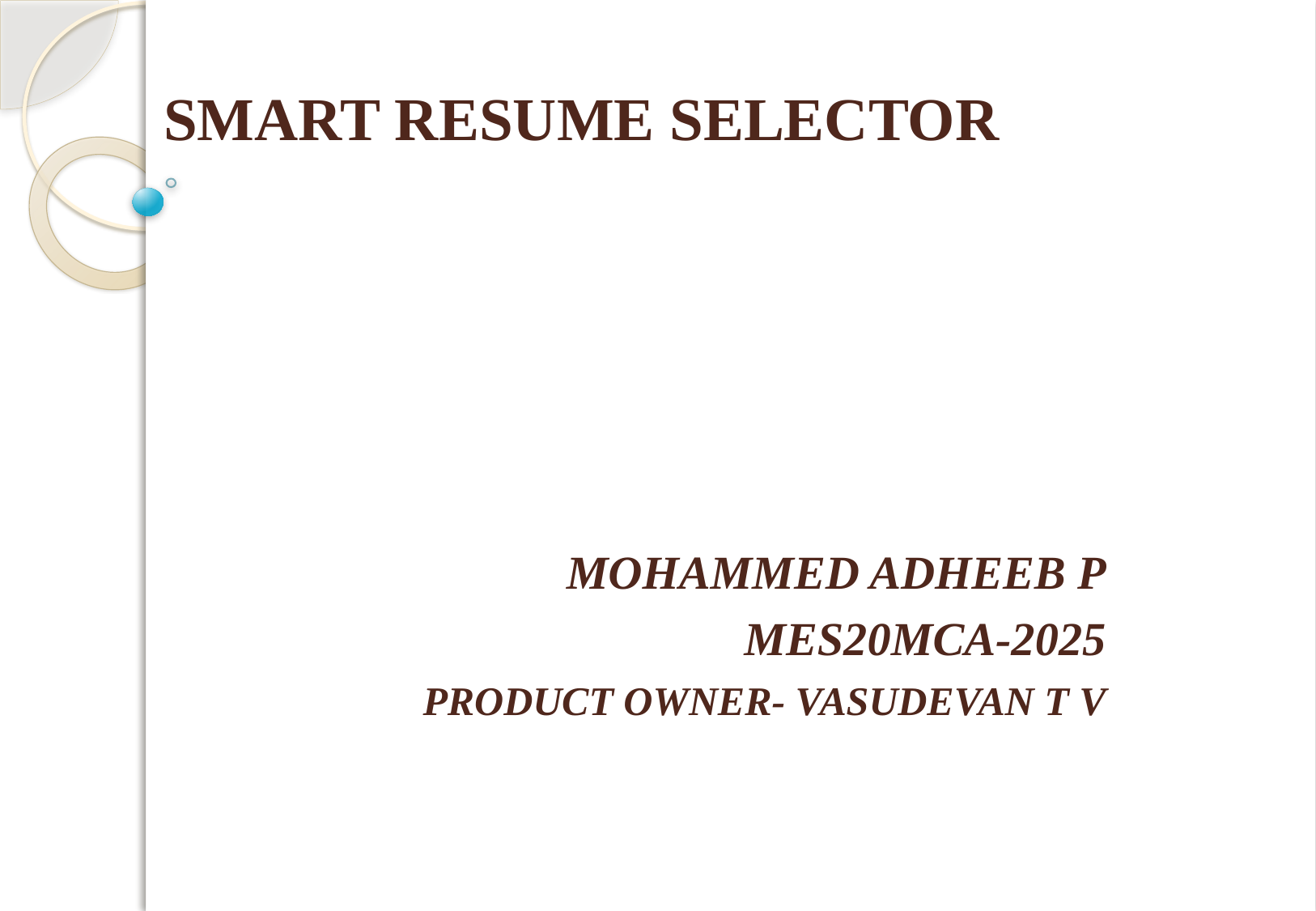

# SMART RESUME SELECTOR
MOHAMMED ADHEEB P
MES20MCA-2025
PRODUCT OWNER- VASUDEVAN T V